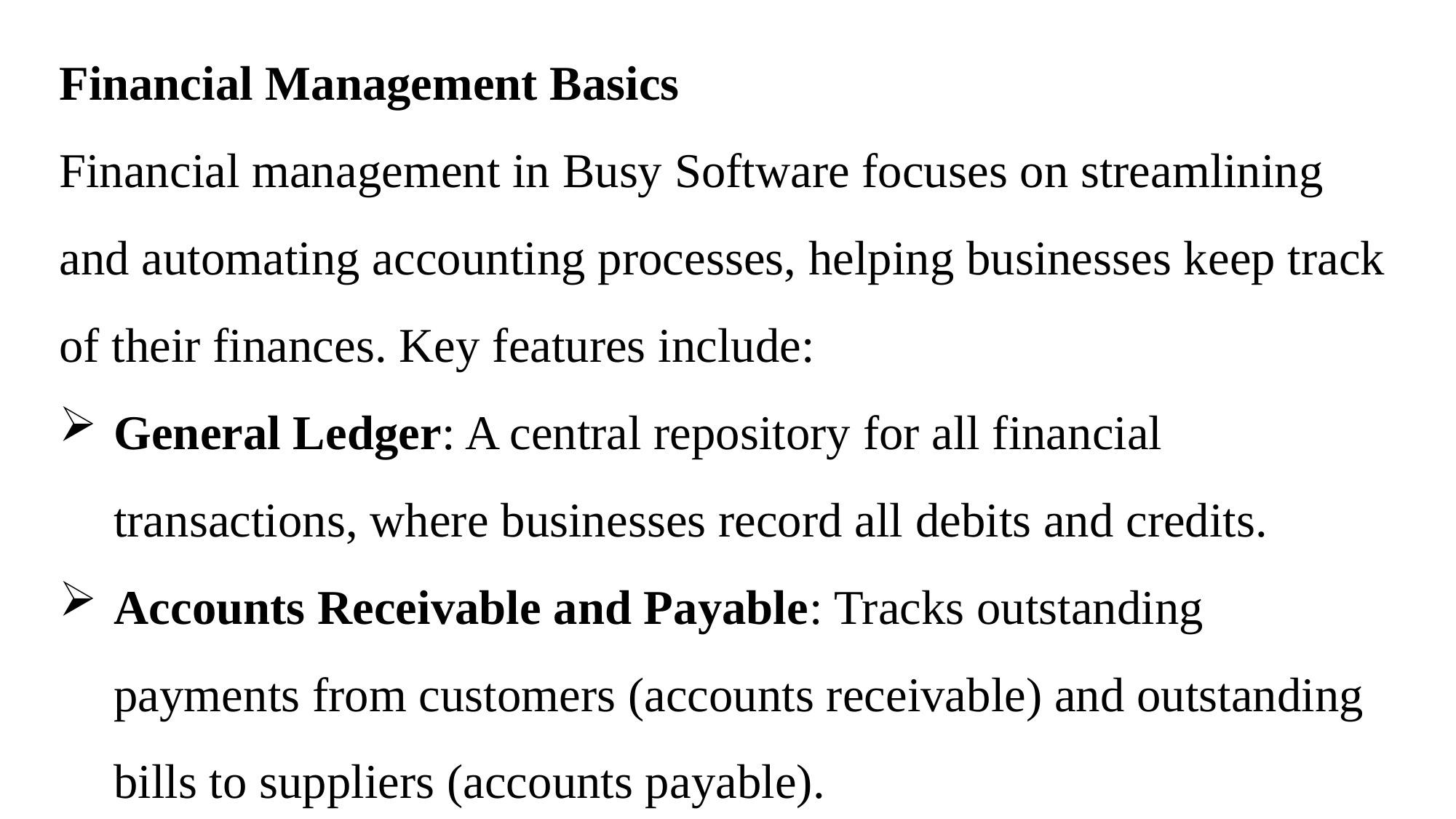

Financial Management Basics
Financial management in Busy Software focuses on streamlining and automating accounting processes, helping businesses keep track of their finances. Key features include:
General Ledger: A central repository for all financial transactions, where businesses record all debits and credits.
Accounts Receivable and Payable: Tracks outstanding payments from customers (accounts receivable) and outstanding bills to suppliers (accounts payable).